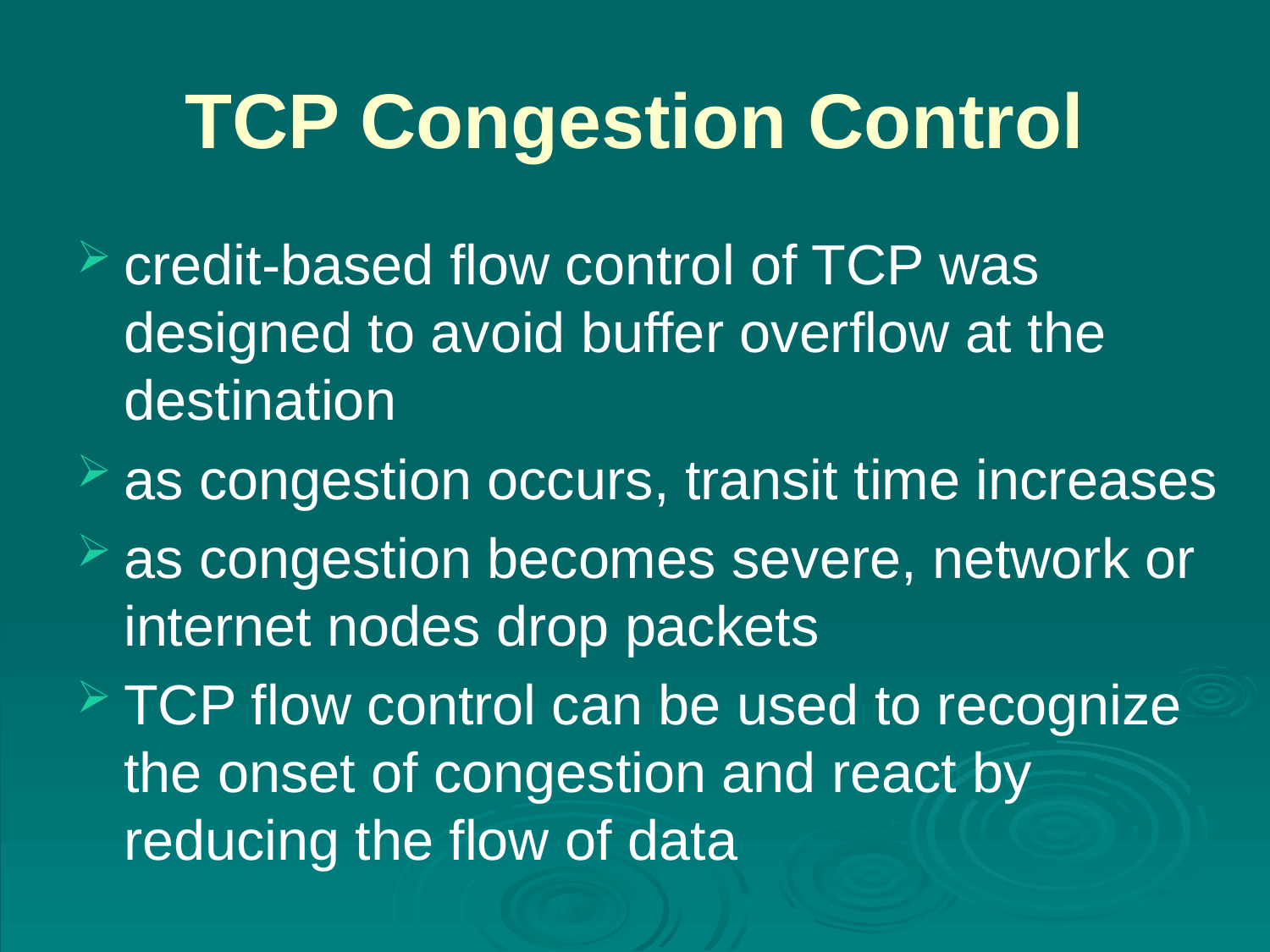

# TCP Congestion Control
credit-based flow control of TCP was designed to avoid buffer overflow at the destination
as congestion occurs, transit time increases
as congestion becomes severe, network or internet nodes drop packets
TCP flow control can be used to recognize the onset of congestion and react by reducing the flow of data